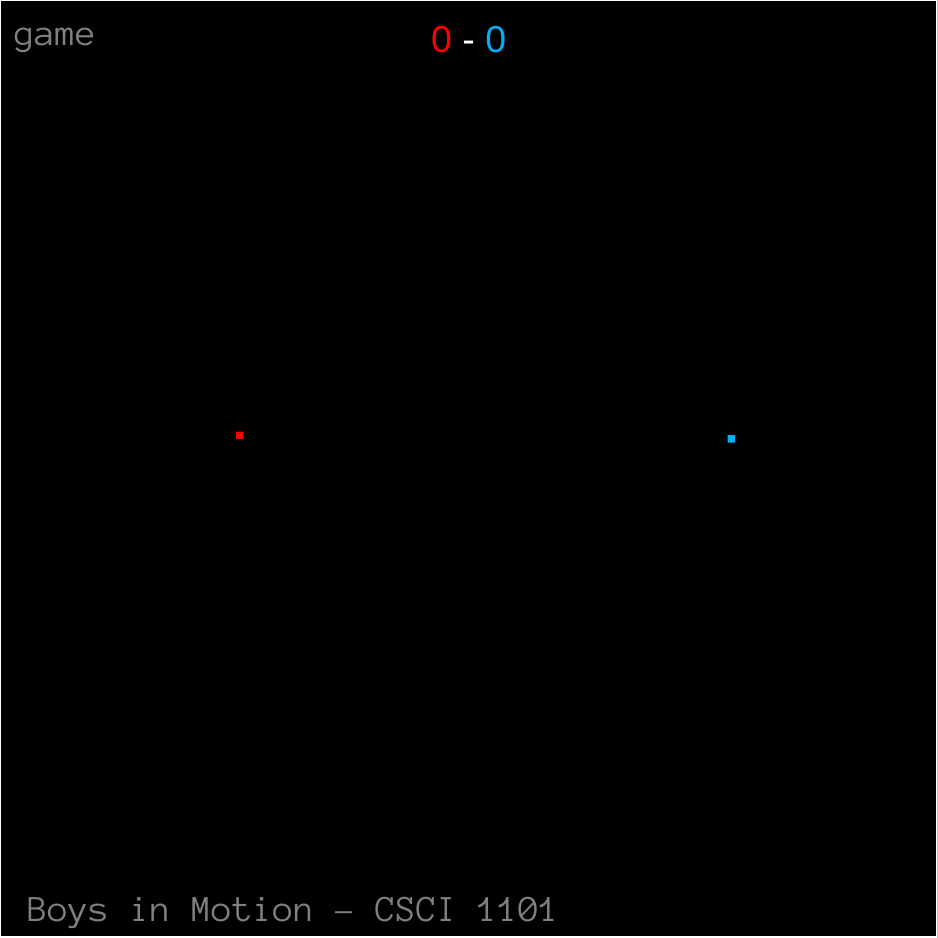

game
0 - 0

Boys in Motion – CSCI 1101